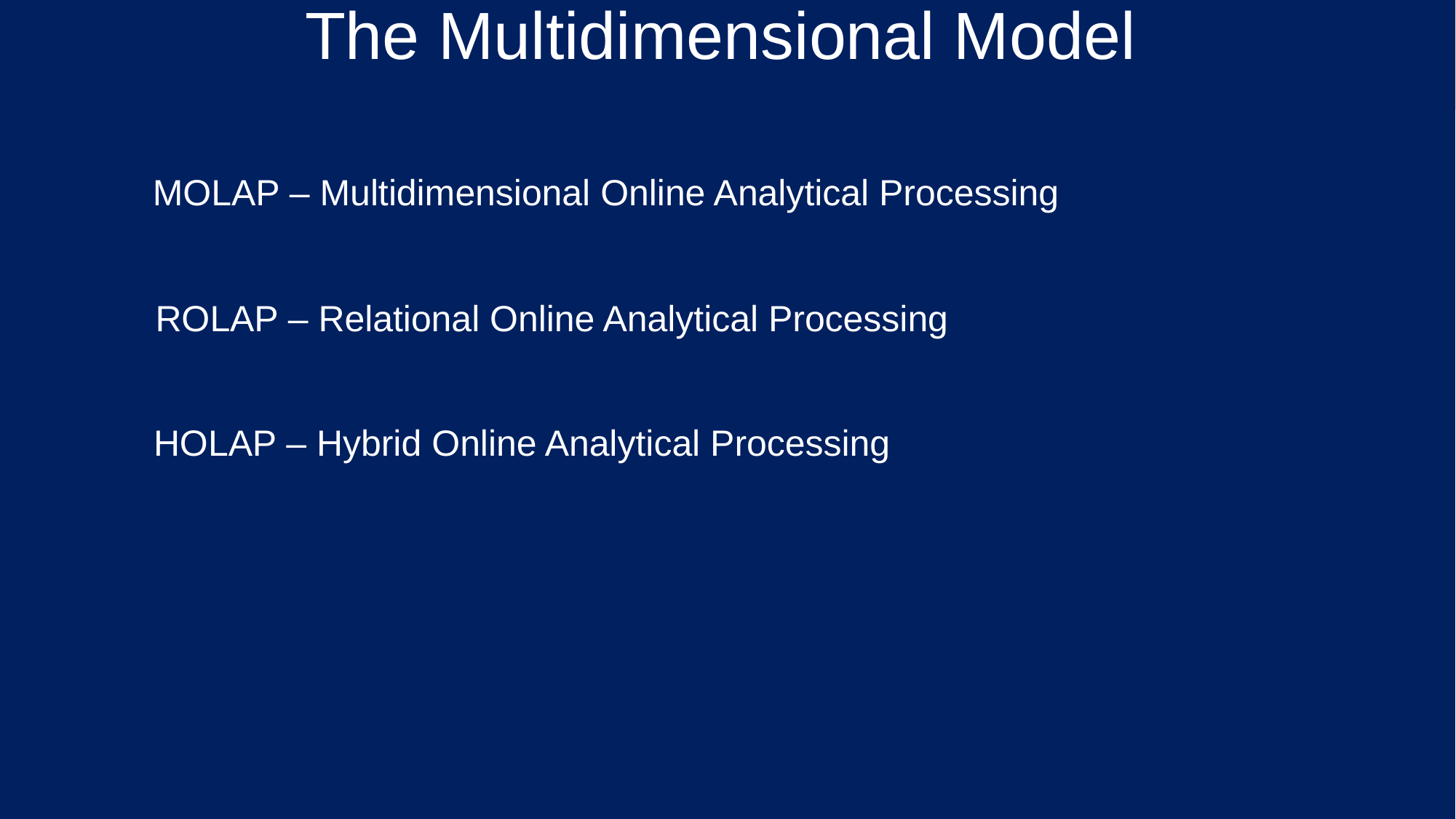

The Multidimensional Model

MOLAP – Multidimensional Online Analytical Processing
ROLAP – Relational Online Analytical Processing
HOLAP – Hybrid Online Analytical Processing